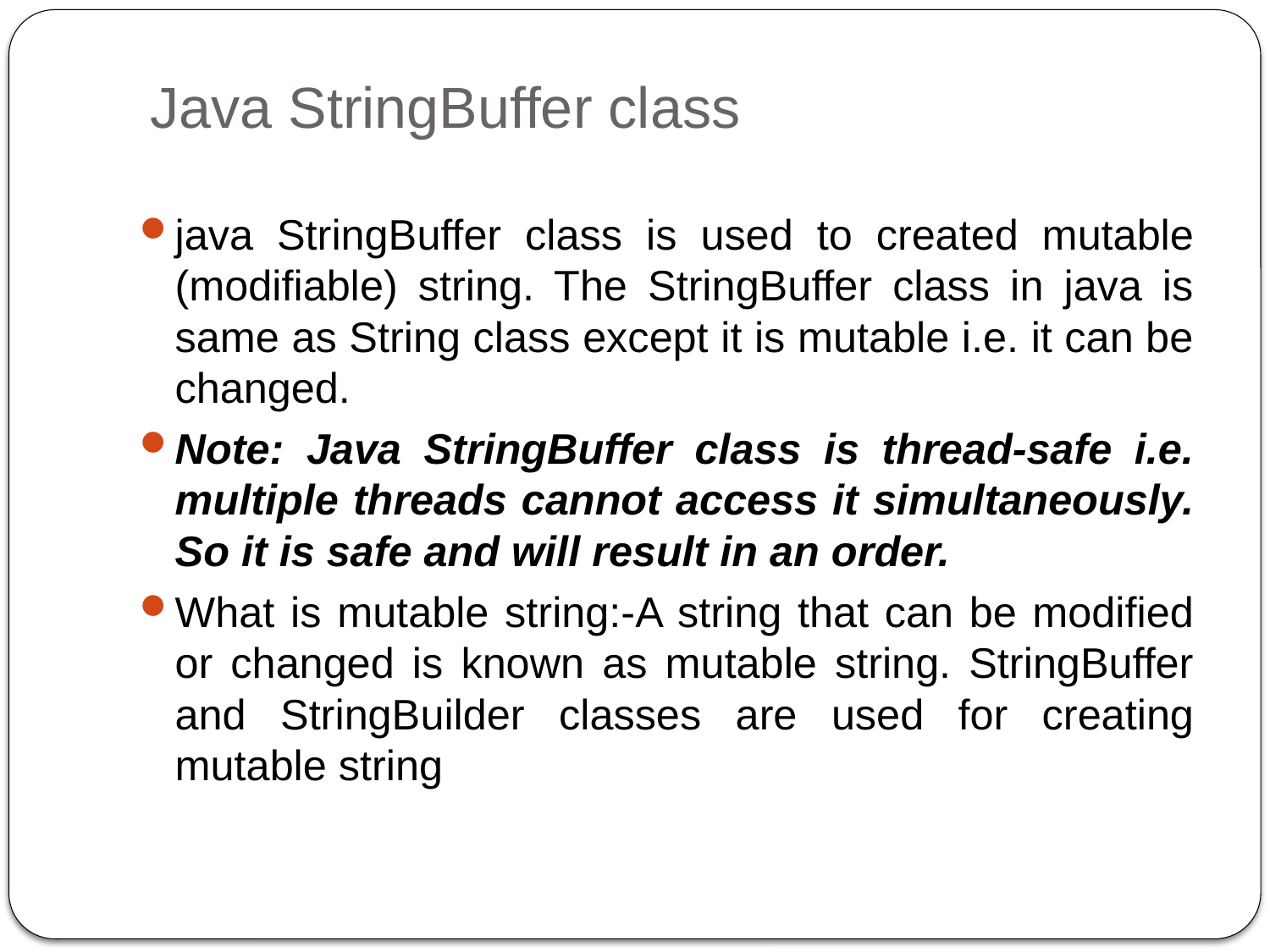

# Java StringBuffer class
java StringBuffer class is used to created mutable (modifiable) string. The StringBuffer class in java is same as String class except it is mutable i.e. it can be changed.
Note: Java StringBuffer class is thread-safe i.e. multiple threads cannot access it simultaneously. So it is safe and will result in an order.
What is mutable string:-A string that can be modified or changed is known as mutable string. StringBuffer and StringBuilder classes are used for creating mutable string